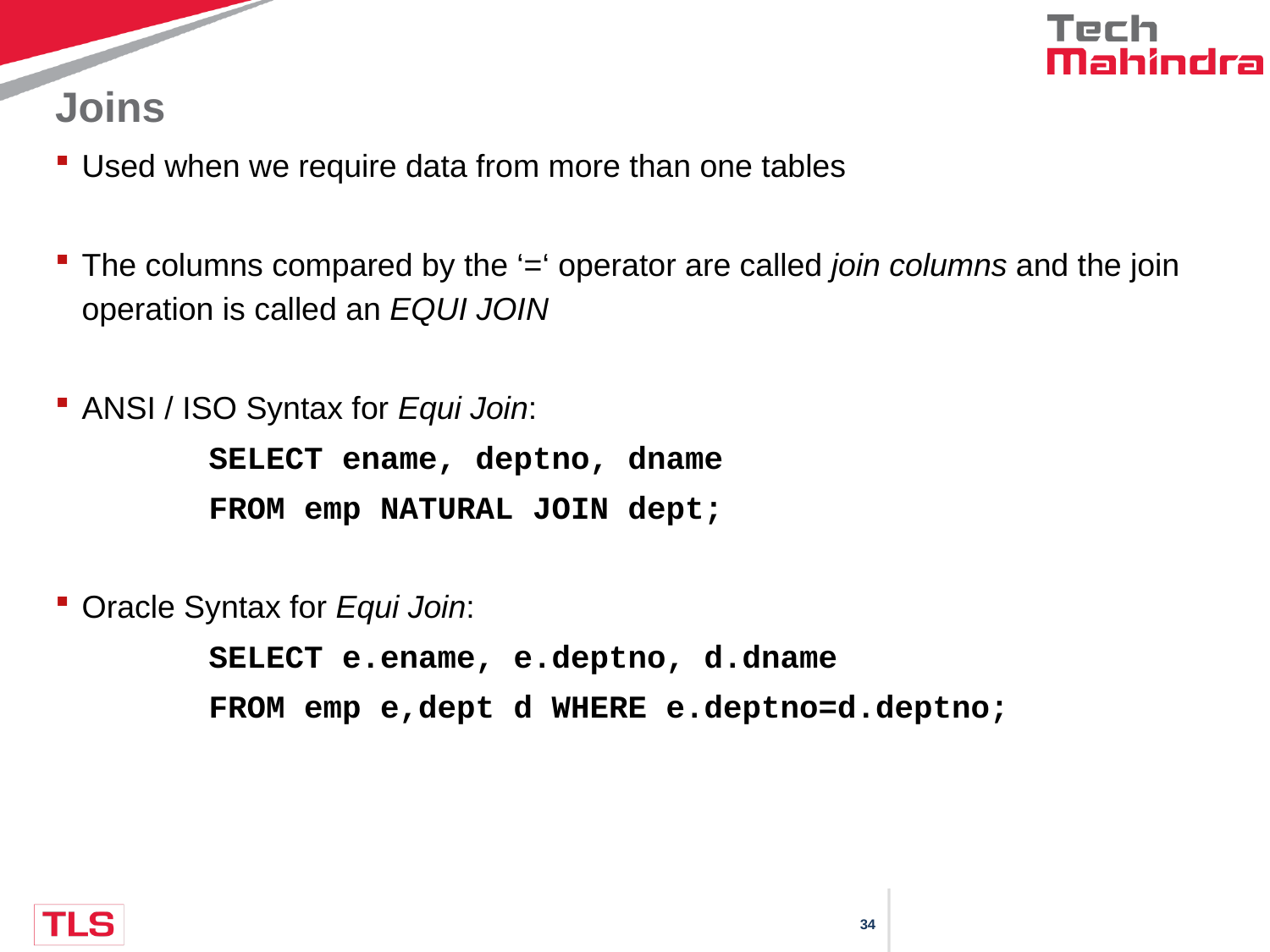

# Joins
Used when we require data from more than one tables

The columns compared by the ‘=‘ operator are called join columns and the join operation is called an EQUI JOIN

ANSI / ISO Syntax for Equi Join:
	SELECT ename, deptno, dname
	FROM emp NATURAL JOIN dept;

Oracle Syntax for Equi Join:
	SELECT e.ename, e.deptno, d.dname
	FROM emp e,dept d WHERE e.deptno=d.deptno;
Copyright © 2016 Tech Mahindra. All Rights Reserved.